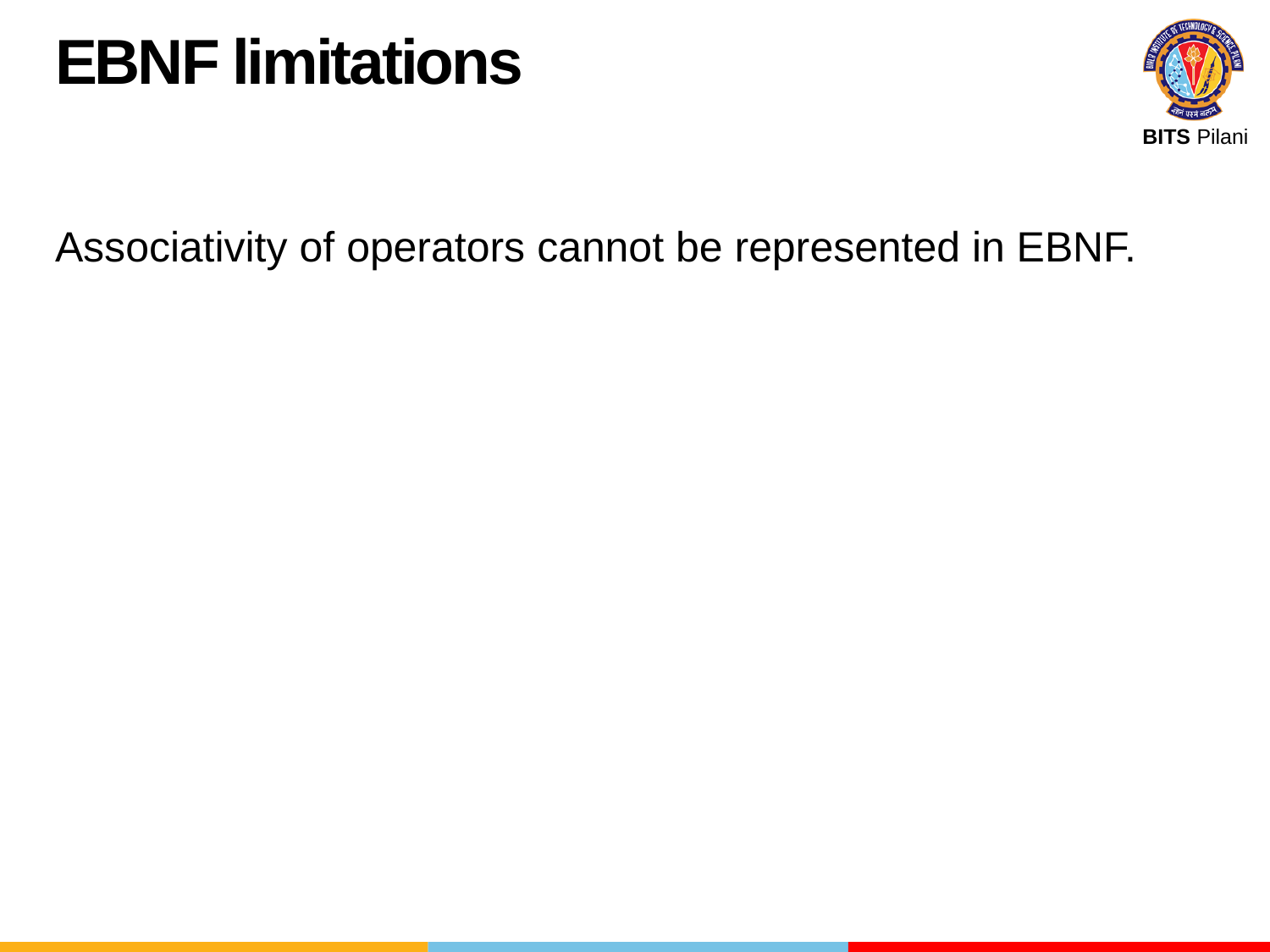

EBNF limitations
Associativity of operators cannot be represented in EBNF.